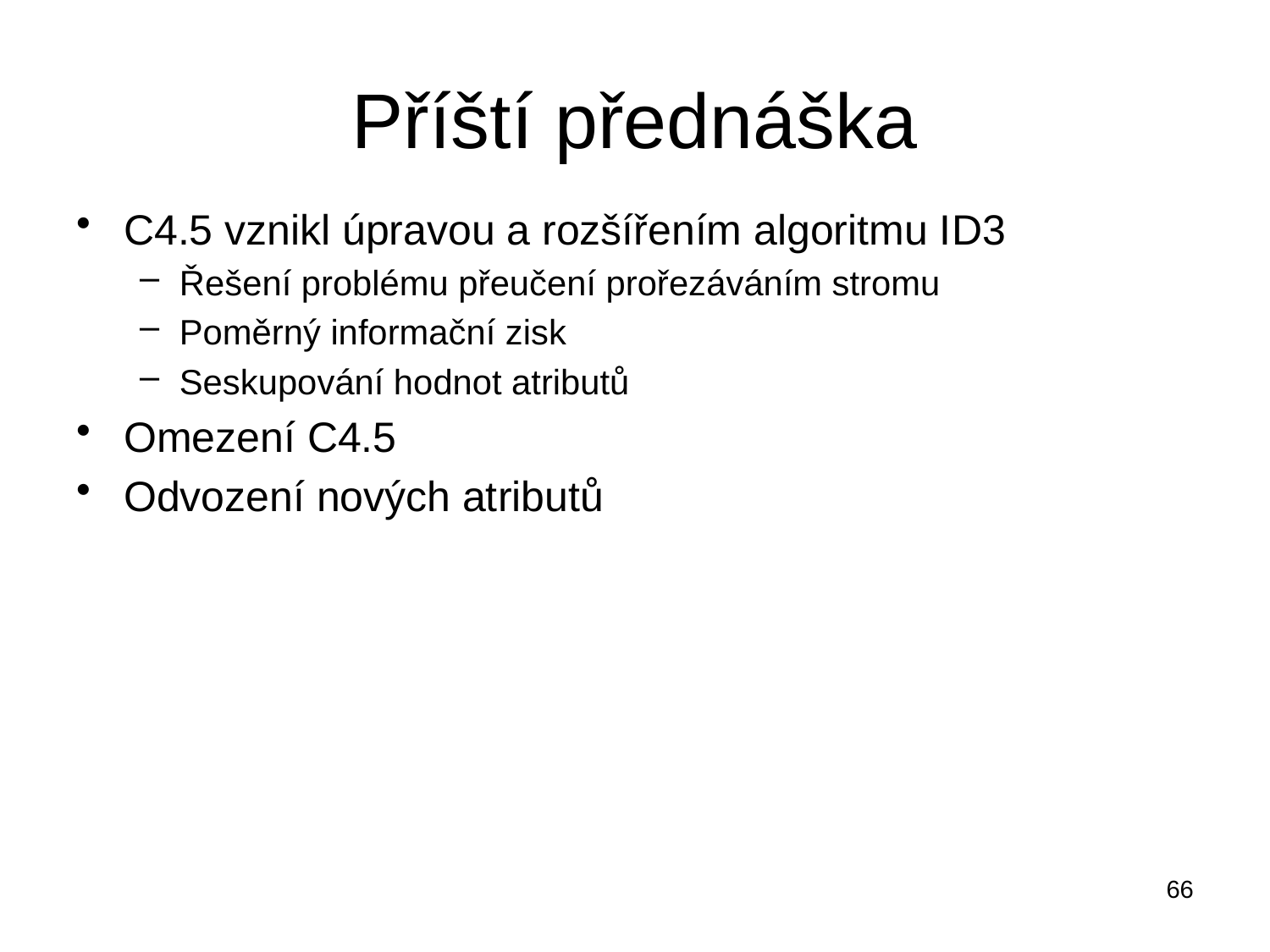

# Příští přednáška
C4.5 vznikl úpravou a rozšířením algoritmu ID3
Řešení problému přeučení prořezáváním stromu
Poměrný informační zisk
Seskupování hodnot atributů
Omezení C4.5
Odvození nových atributů

66